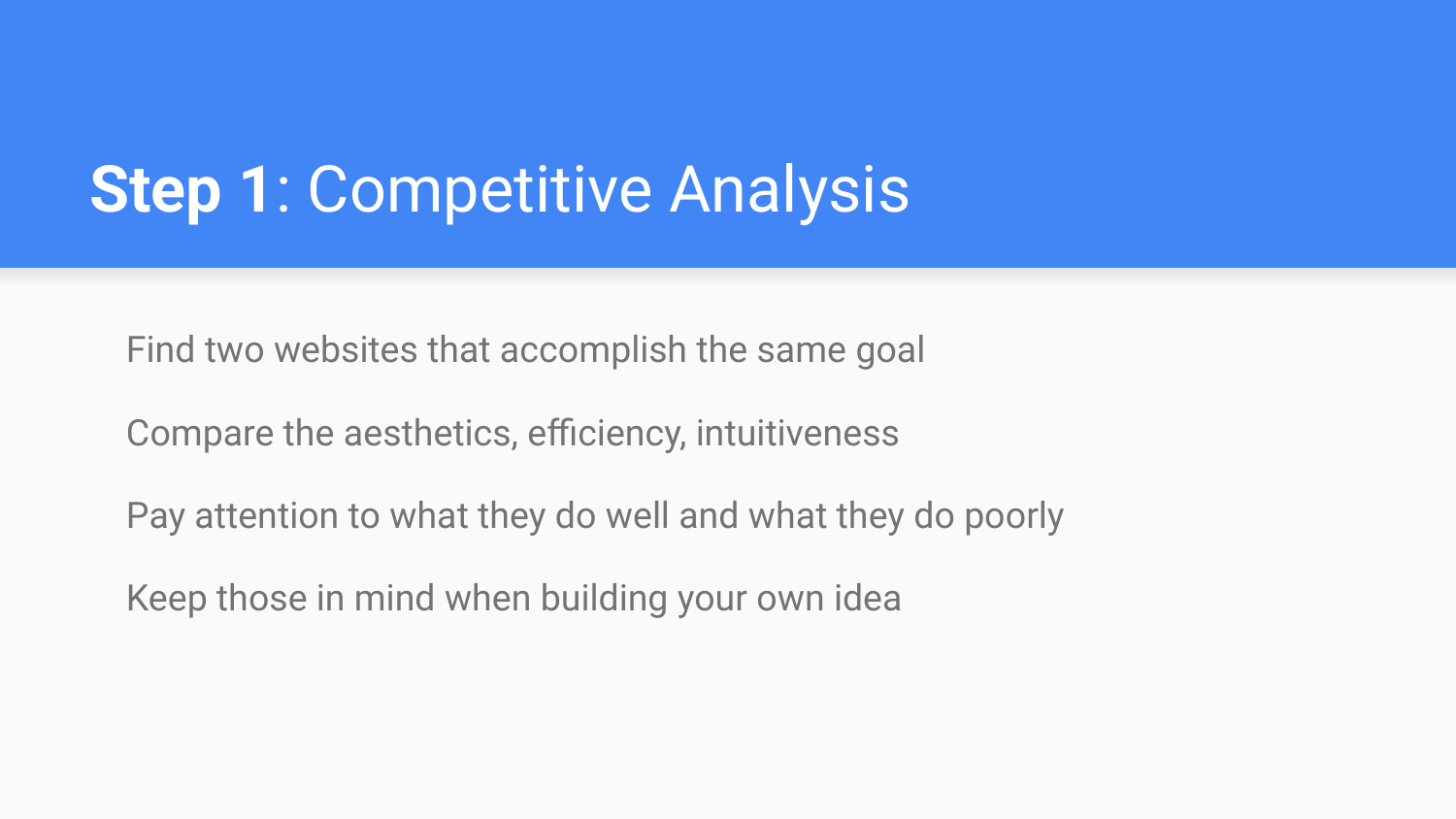

# Step 1: Competitive Analysis
Find two websites that accomplish the same goal
Compare the aesthetics, efficiency, intuitiveness
Pay attention to what they do well and what they do poorly
Keep those in mind when building your own idea